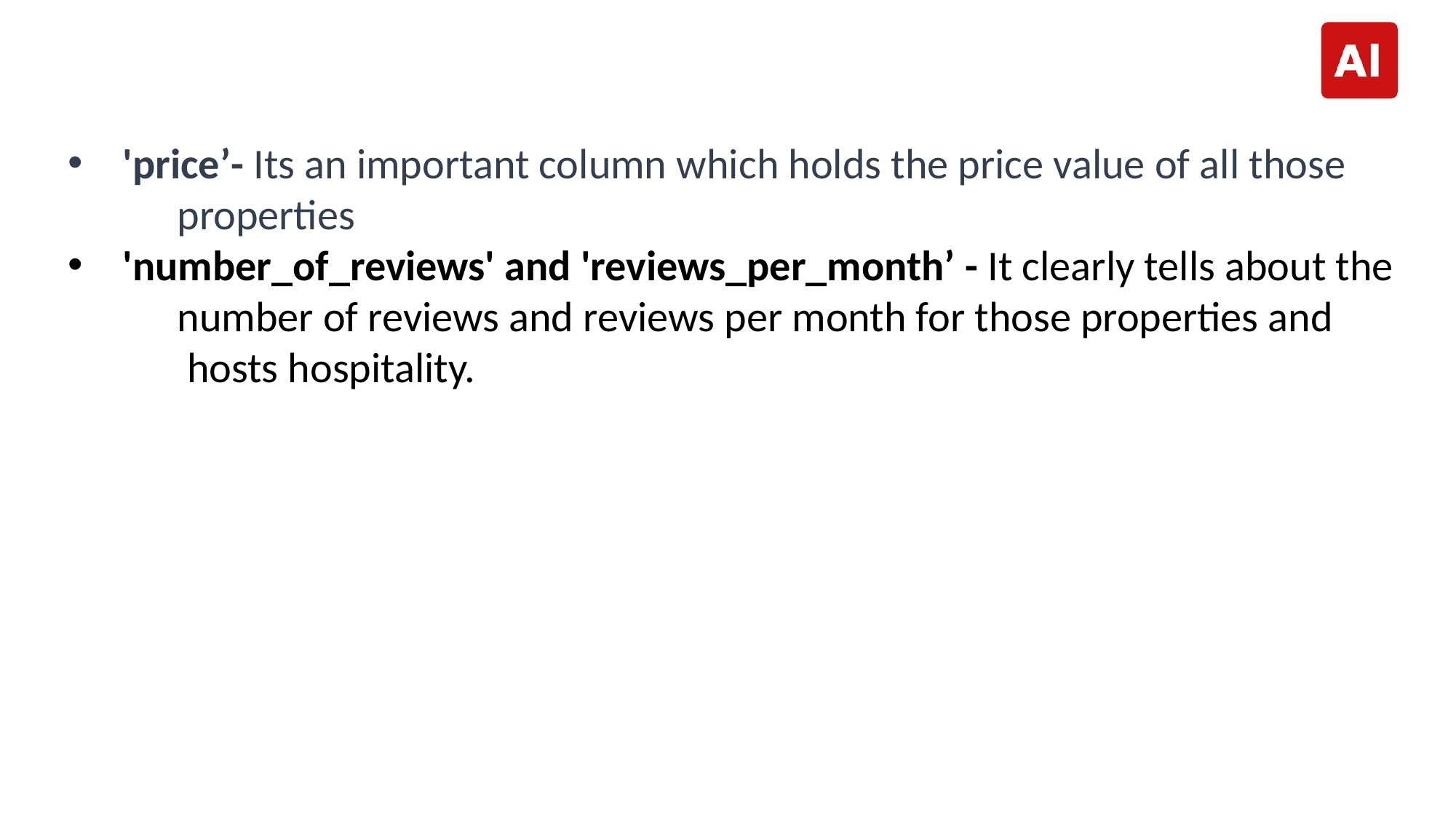

'price’- Its an important column which holds the price value of all those
	properties
'number_of_reviews' and 'reviews_per_month’ - It clearly tells about the
	number of reviews and reviews per month for those properties and
	 hosts hospitality.